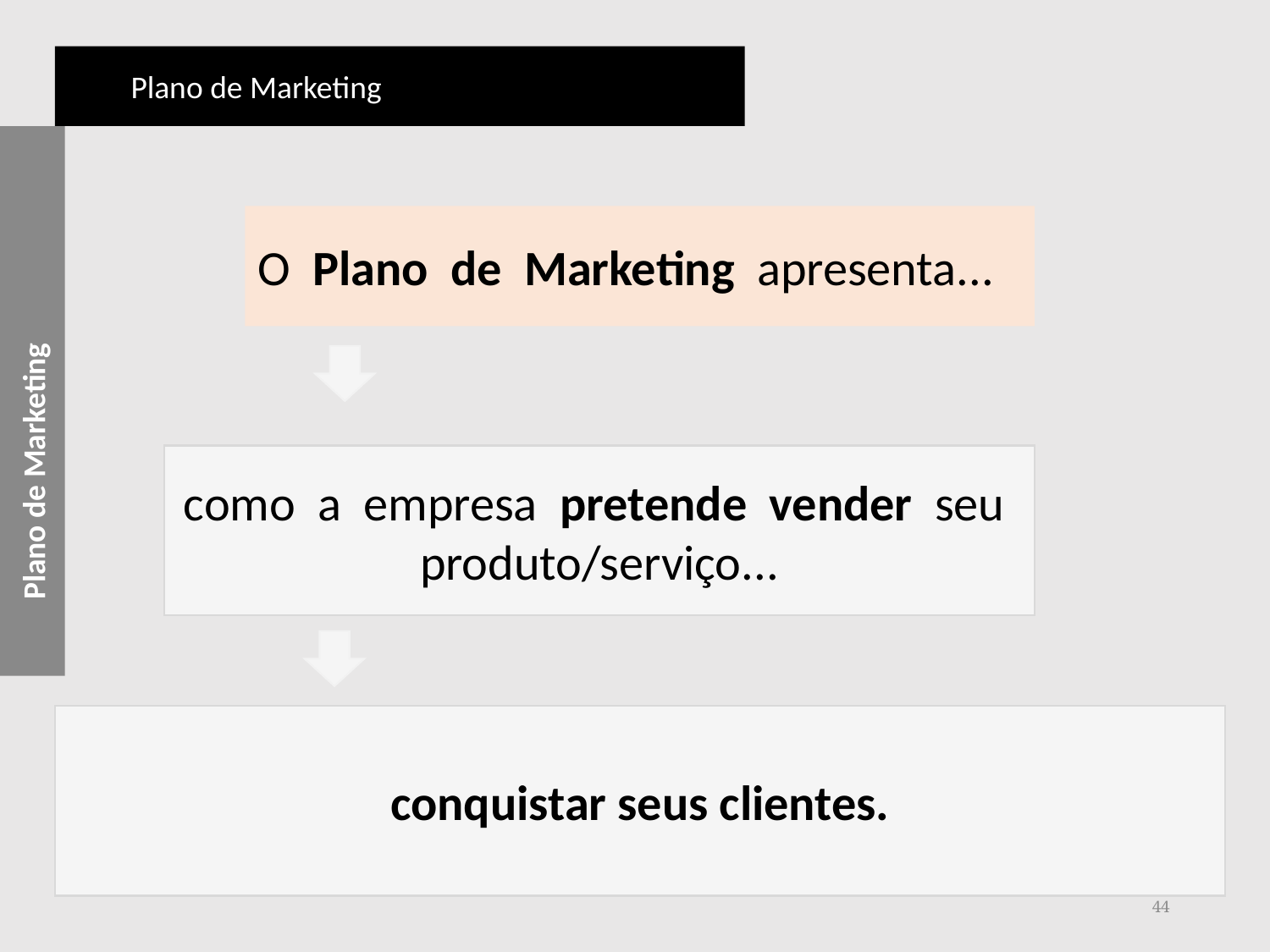

Plano de Marketing
Plano de Marketing
O  Plano  de  Marketing  apresenta...

como  a  empresa  pretende  vender  seu  produto/serviço...

conquistar seus clientes.
44